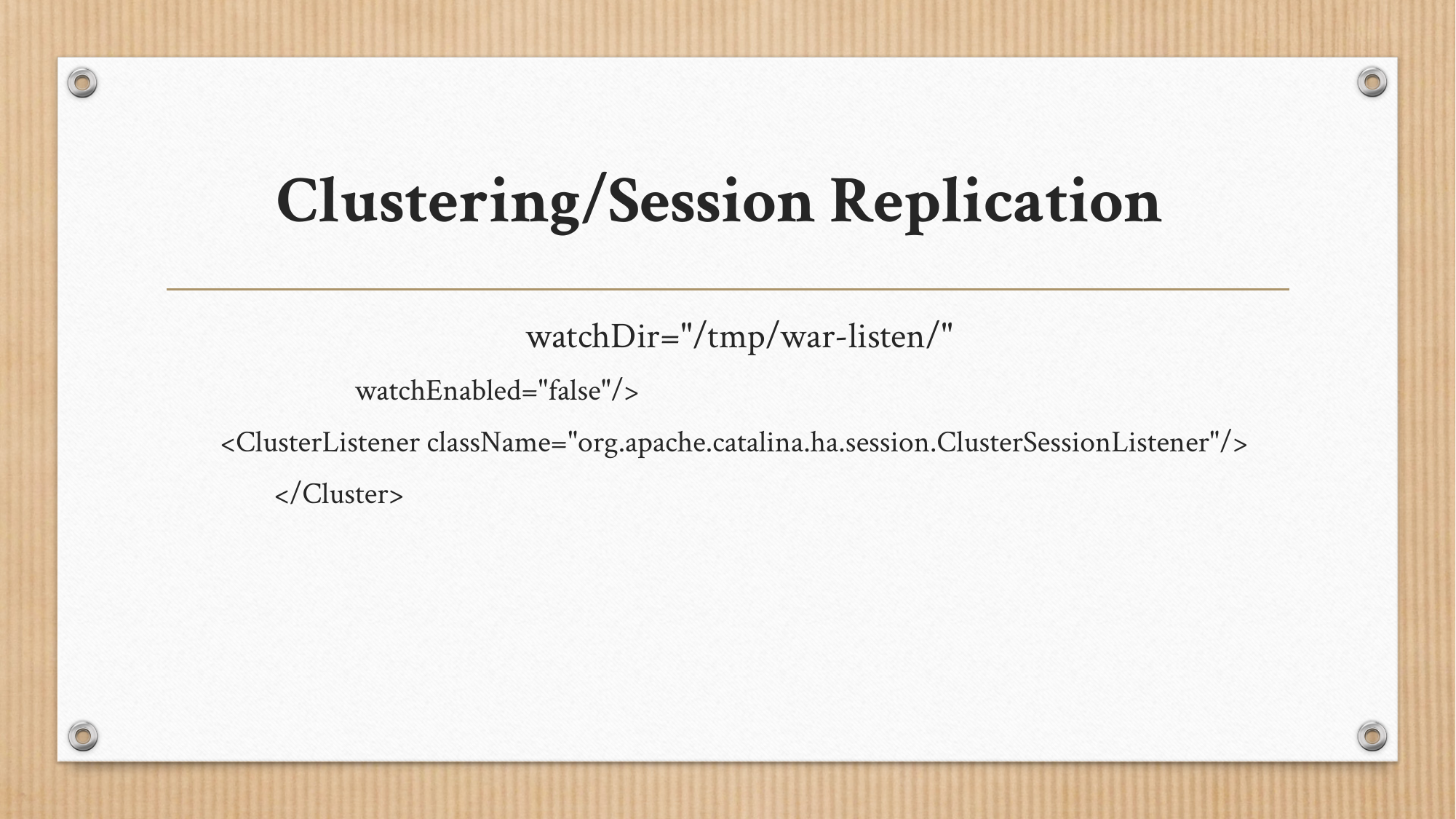

# Clustering/Session Replication
			    watchDir="/tmp/war-listen/"
                    watchEnabled="false"/>
<ClusterListener className="org.apache.catalina.ha.session.ClusterSessionListener"/>
        </Cluster>